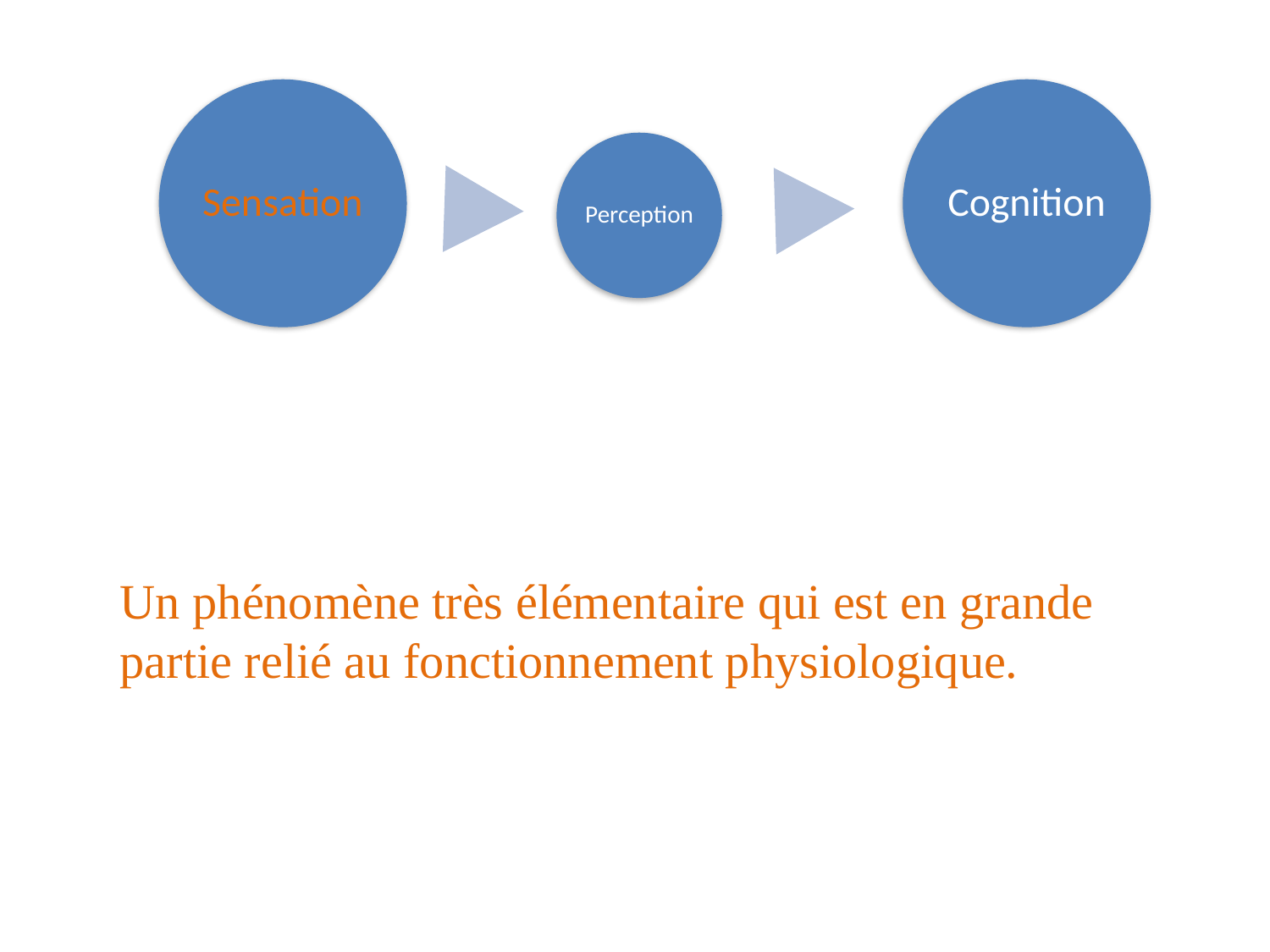

Sensation
Perception
Cognition

	Un phénomène très élémentaire qui est en grande partie relié au fonctionnement physiologique.